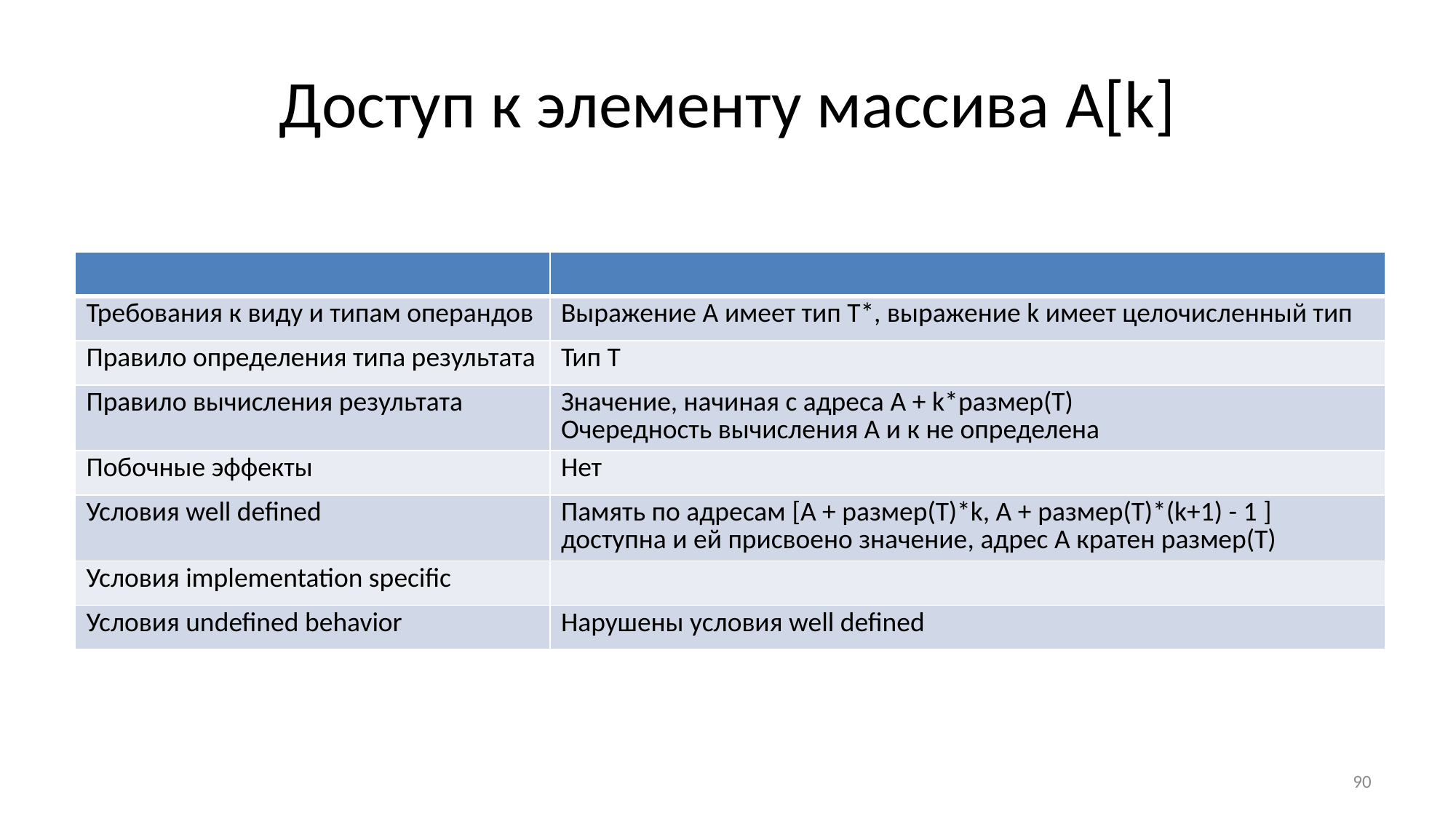

# Доступ к элементу массива A[k]

|  |  |
| --- | --- |
| Требования к виду и типам операндов | Выражение A имеет тип T\*, выражение k имеет целочисленный тип |
| Правило определения типа результата | Тип Т |
| Правило вычисления результата | Значение, начиная с адреса A + k\*размер(T) Очередность вычисления А и к не определена |
| Побочные эффекты | Нет |
| Условия well defined | Память по адресам [A + размер(T)\*k, A + размер(T)\*(k+1) - 1 ] доступна и ей присвоено значение, адрес А кратен размер(Т) |
| Условия implementation specific |  |
| Условия undefined behavior | Нарушены условия well defined |
90